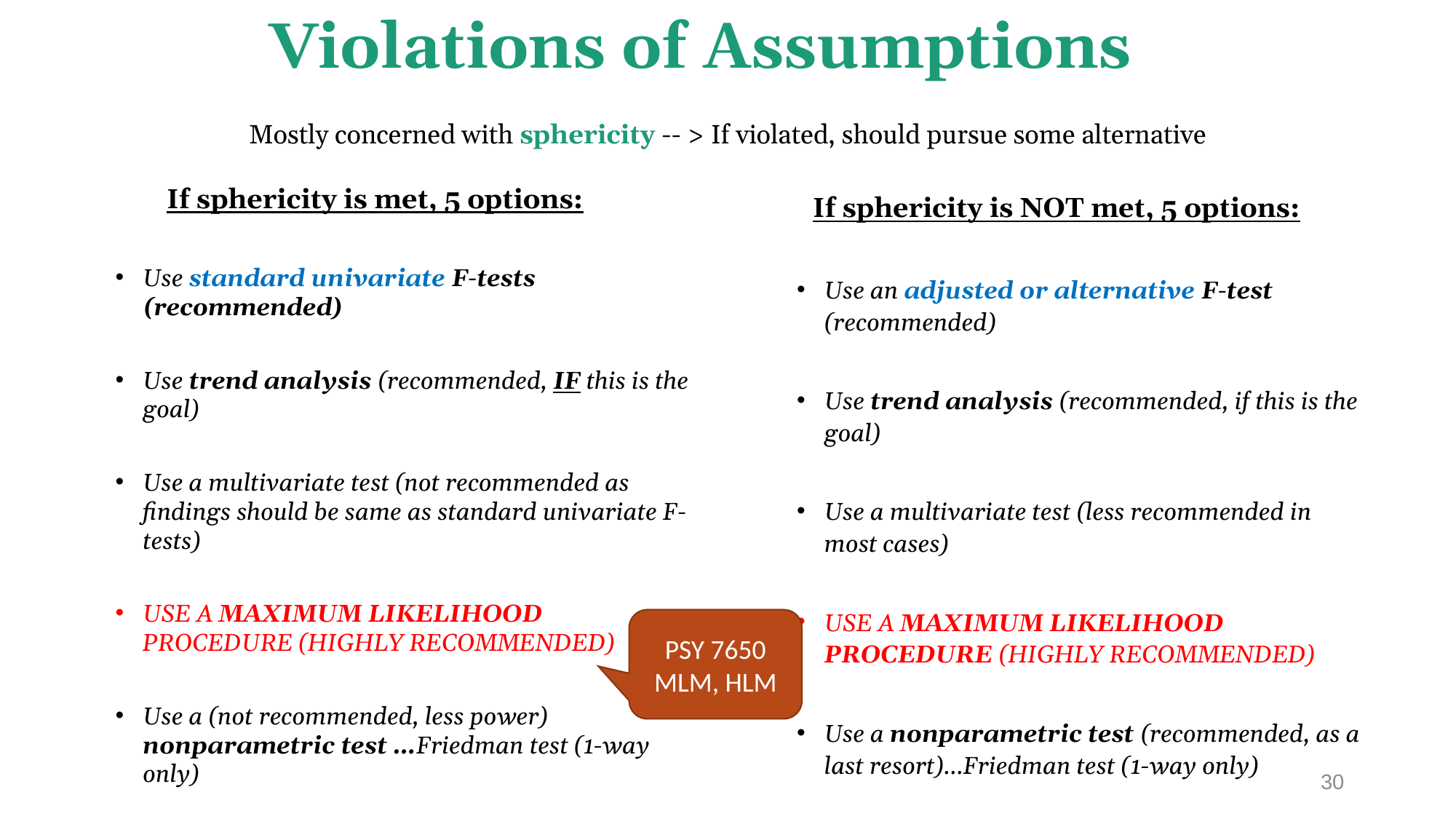

# Violations of Assumptions
Mostly concerned with sphericity -- > If violated, should pursue some alternative
If sphericity is met, 5 options:

Use standard univariate F-tests (recommended)

Use trend analysis (recommended, IF this is the goal)

Use a multivariate test (not recommended as findings should be same as standard univariate F-tests)

USE A MAXIMUM LIKELIHOOD PROCEDURE (HIGHLY RECOMMENDED)

Use a (not recommended, less power) nonparametric test …Friedman test (1-way only)
If sphericity is NOT met, 5 options:

Use an adjusted or alternative F-test (recommended)

Use trend analysis (recommended, if this is the goal)

Use a multivariate test (less recommended in most cases)

USE A MAXIMUM LIKELIHOOD PROCEDURE (HIGHLY RECOMMENDED)

Use a nonparametric test (recommended, as a last resort)…Friedman test (1-way only)
PSY 7650
MLM, HLM
30